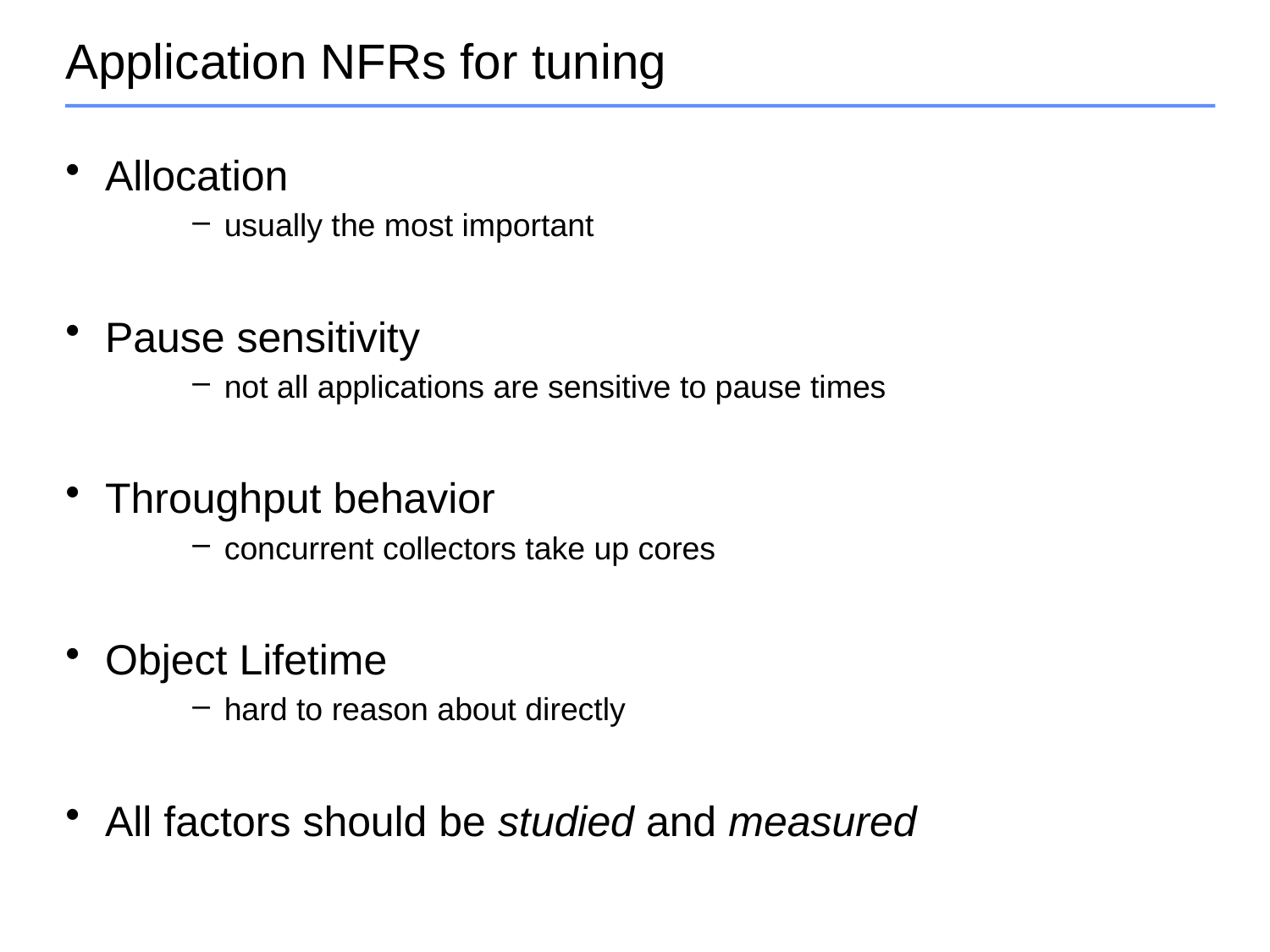

# Application NFRs for tuning
Allocation
usually the most important

Pause sensitivity
not all applications are sensitive to pause times

Throughput behavior
concurrent collectors take up cores

Object Lifetime
hard to reason about directly

All factors should be studied and measured